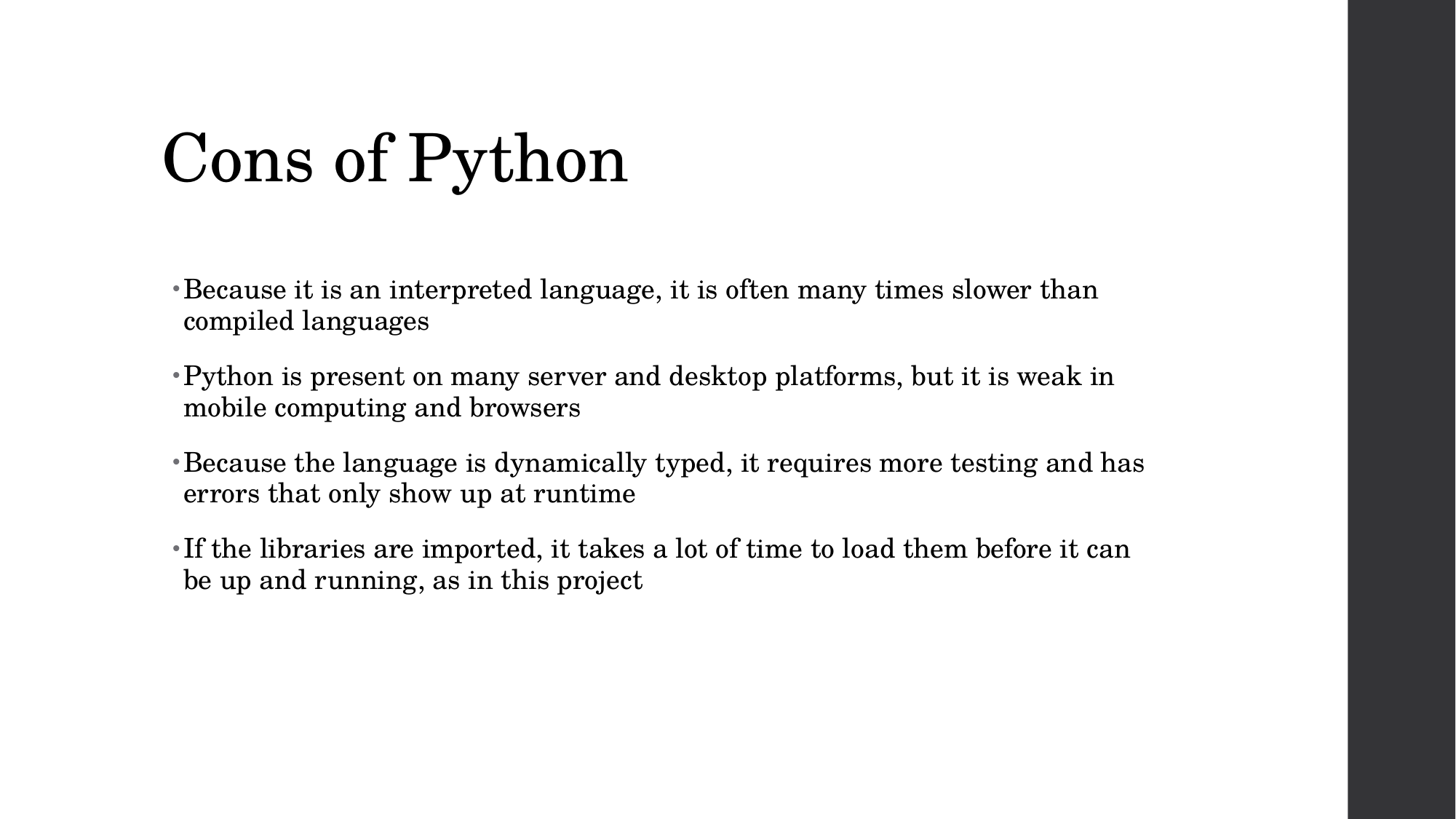

# Cons of Python
Because it is an interpreted language, it is often many times slower than compiled languages
Python is present on many server and desktop platforms, but it is weak in mobile computing and browsers
Because the language is dynamically typed, it requires more testing and has errors that only show up at runtime
If the libraries are imported, it takes a lot of time to load them before it can be up and running, as in this project